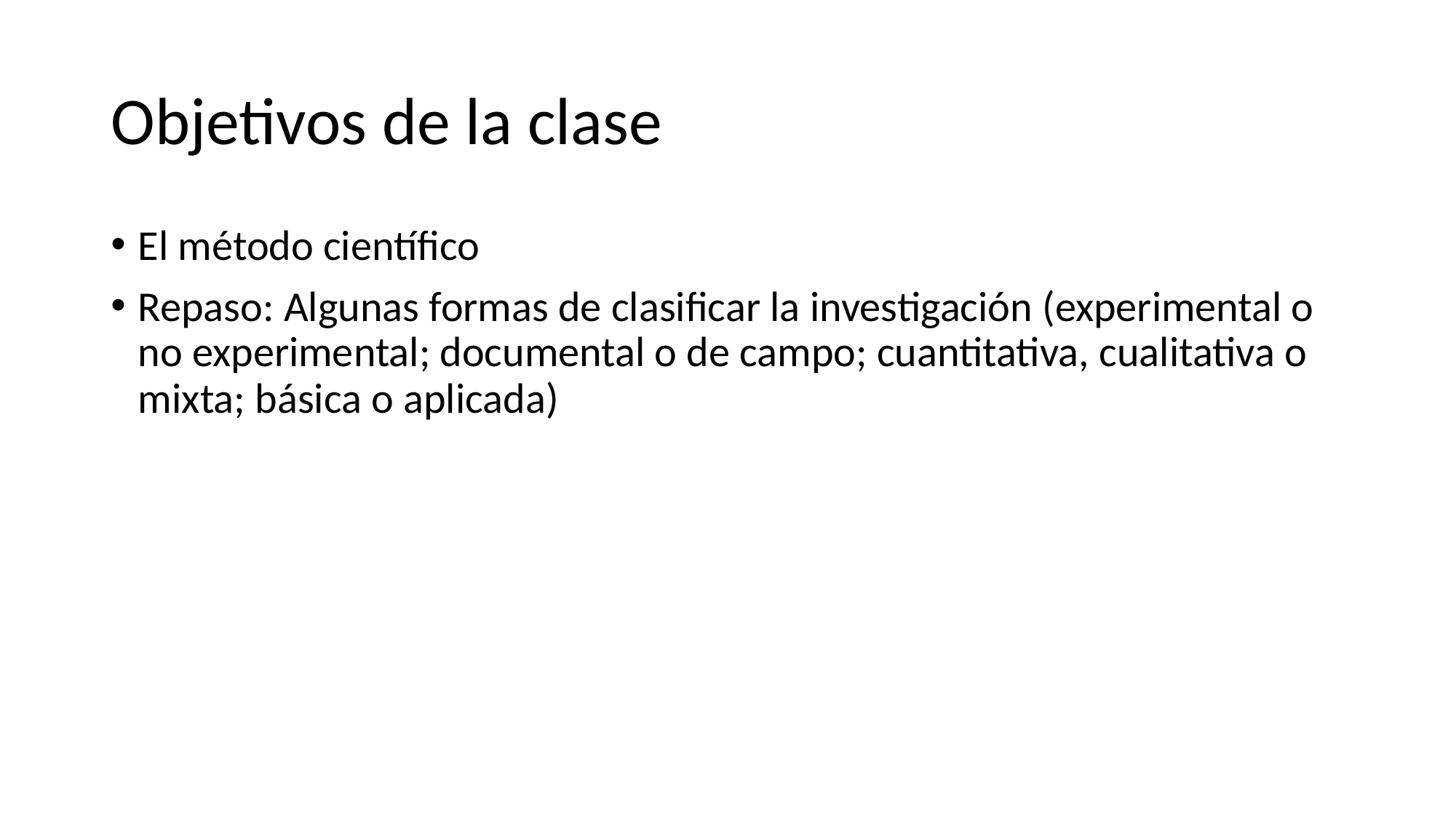

# Objetivos de la clase
El método científico
Repaso: Algunas formas de clasificar la investigación (experimental o no experimental; documental o de campo; cuantitativa, cualitativa o mixta; básica o aplicada)